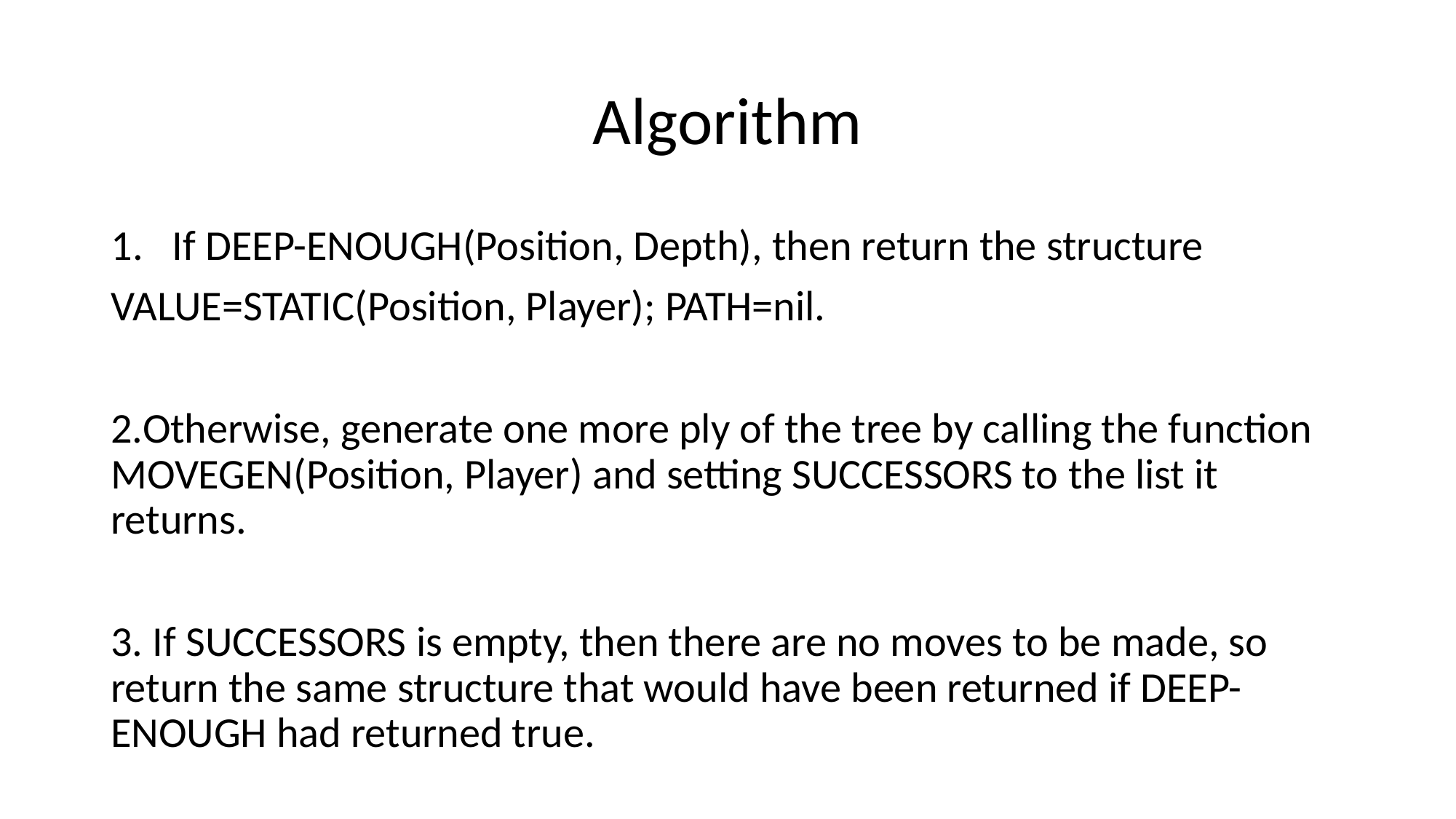

# Algorithm
If DEEP-ENOUGH(Position, Depth), then return the structure
VALUE=STATIC(Position, Player); PATH=nil.

2.Otherwise, generate one more ply of the tree by calling the function MOVEGEN(Position, Player) and setting SUCCESSORS to the list it returns.

3. If SUCCESSORS is empty, then there are no moves to be made, so return the same structure that would have been returned if DEEP-ENOUGH had returned true.